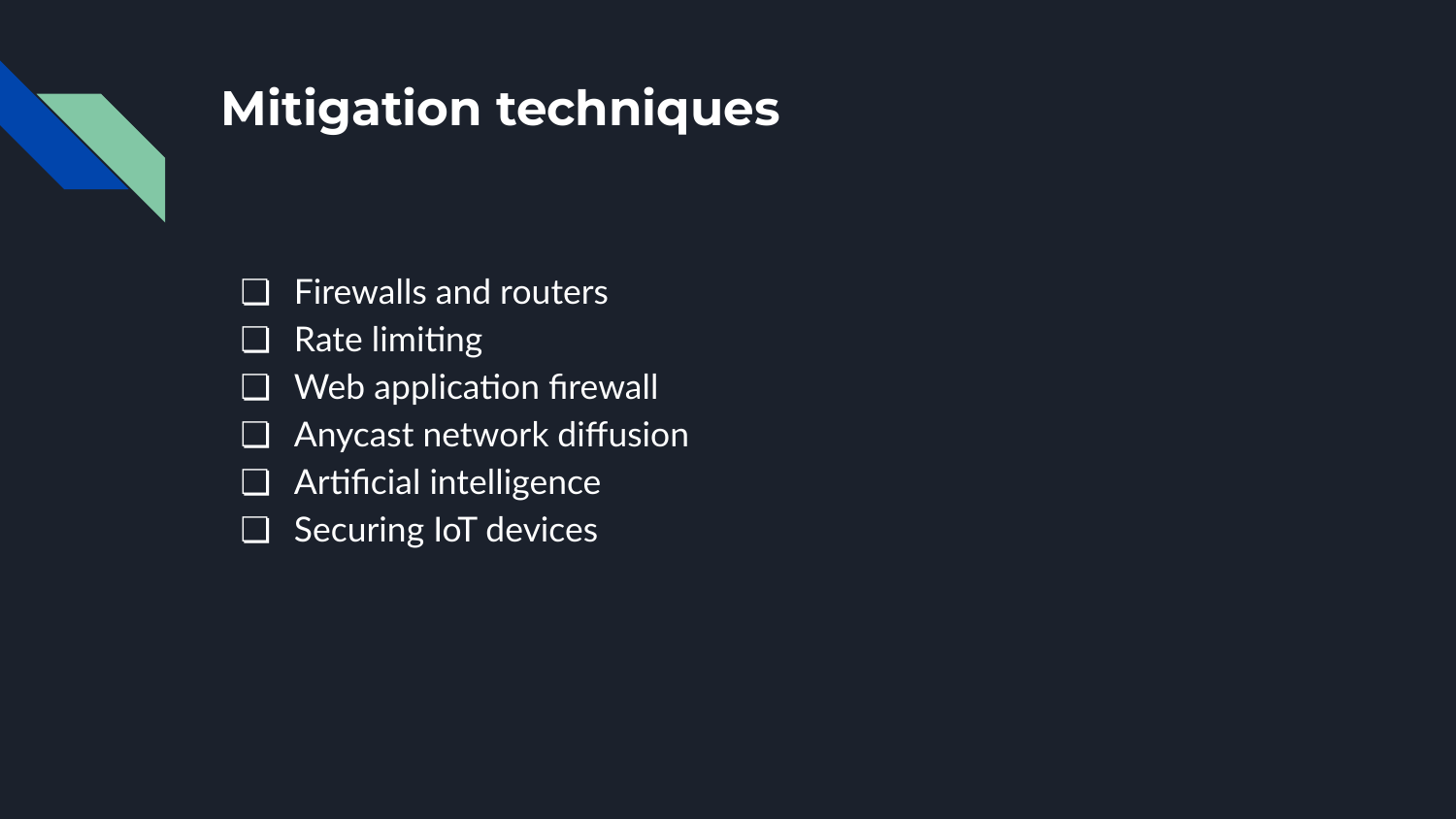

# Mitigation techniques
Firewalls and routers
Rate limiting
Web application firewall
Anycast network diffusion
Artificial intelligence
Securing IoT devices